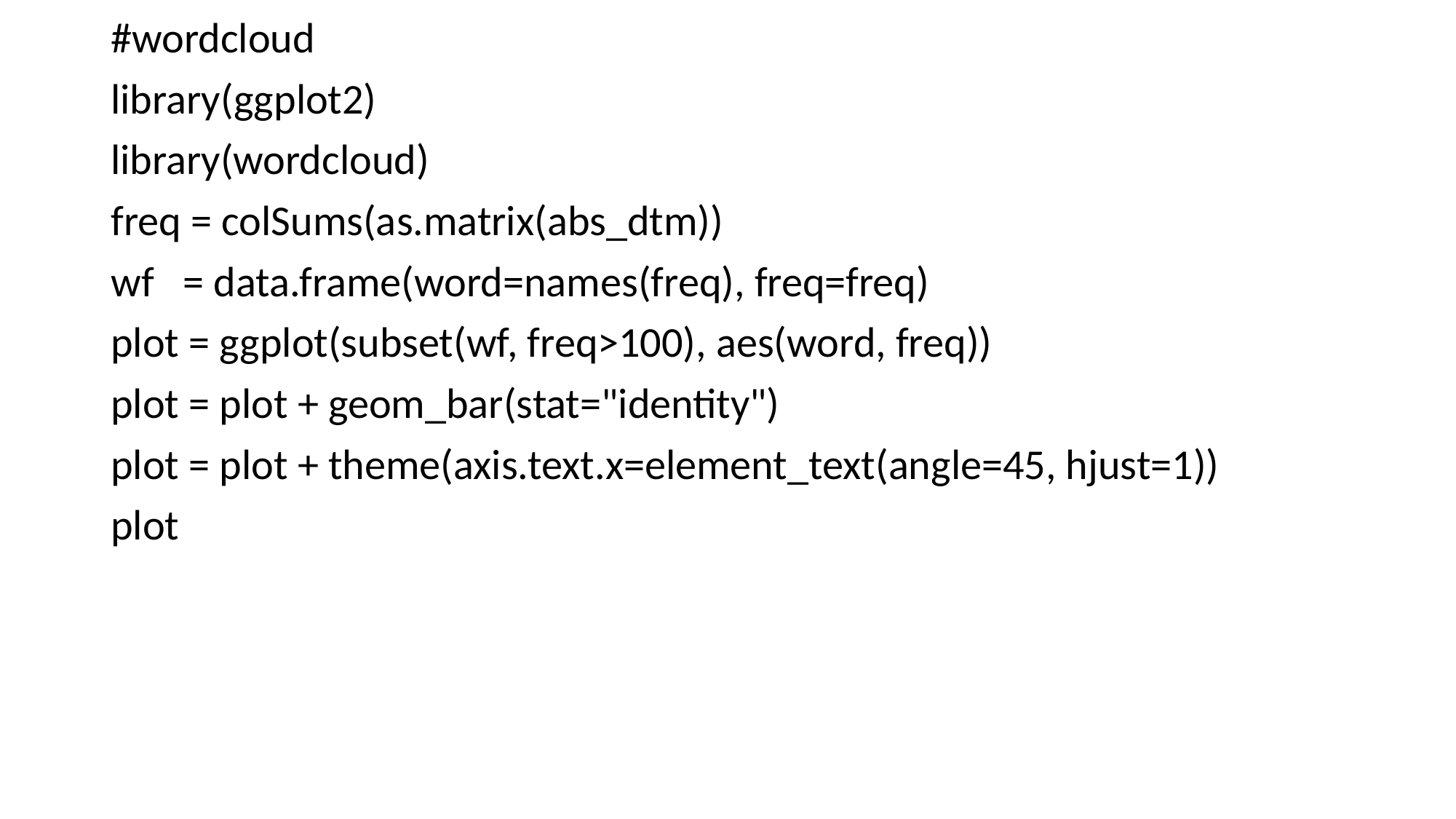

#wordcloud
library(ggplot2)
library(wordcloud)
freq = colSums(as.matrix(abs_dtm))
wf   = data.frame(word=names(freq), freq=freq)
plot = ggplot(subset(wf, freq>100), aes(word, freq))
plot = plot + geom_bar(stat="identity")
plot = plot + theme(axis.text.x=element_text(angle=45, hjust=1))
plot